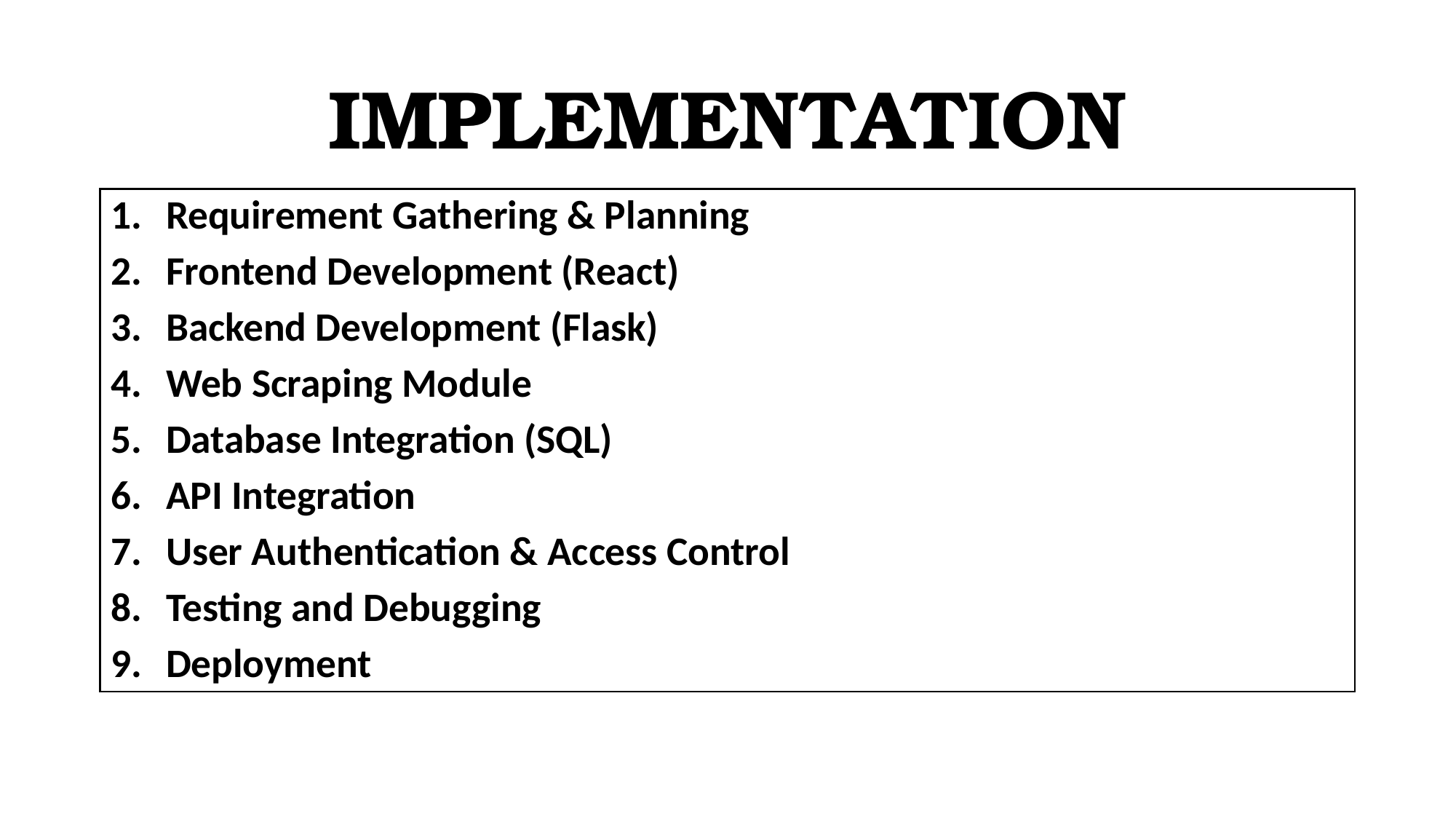

# IMPLEMENTATION
Requirement Gathering & Planning
Frontend Development (React)
Backend Development (Flask)
Web Scraping Module
Database Integration (SQL)
API Integration
User Authentication & Access Control
Testing and Debugging
Deployment